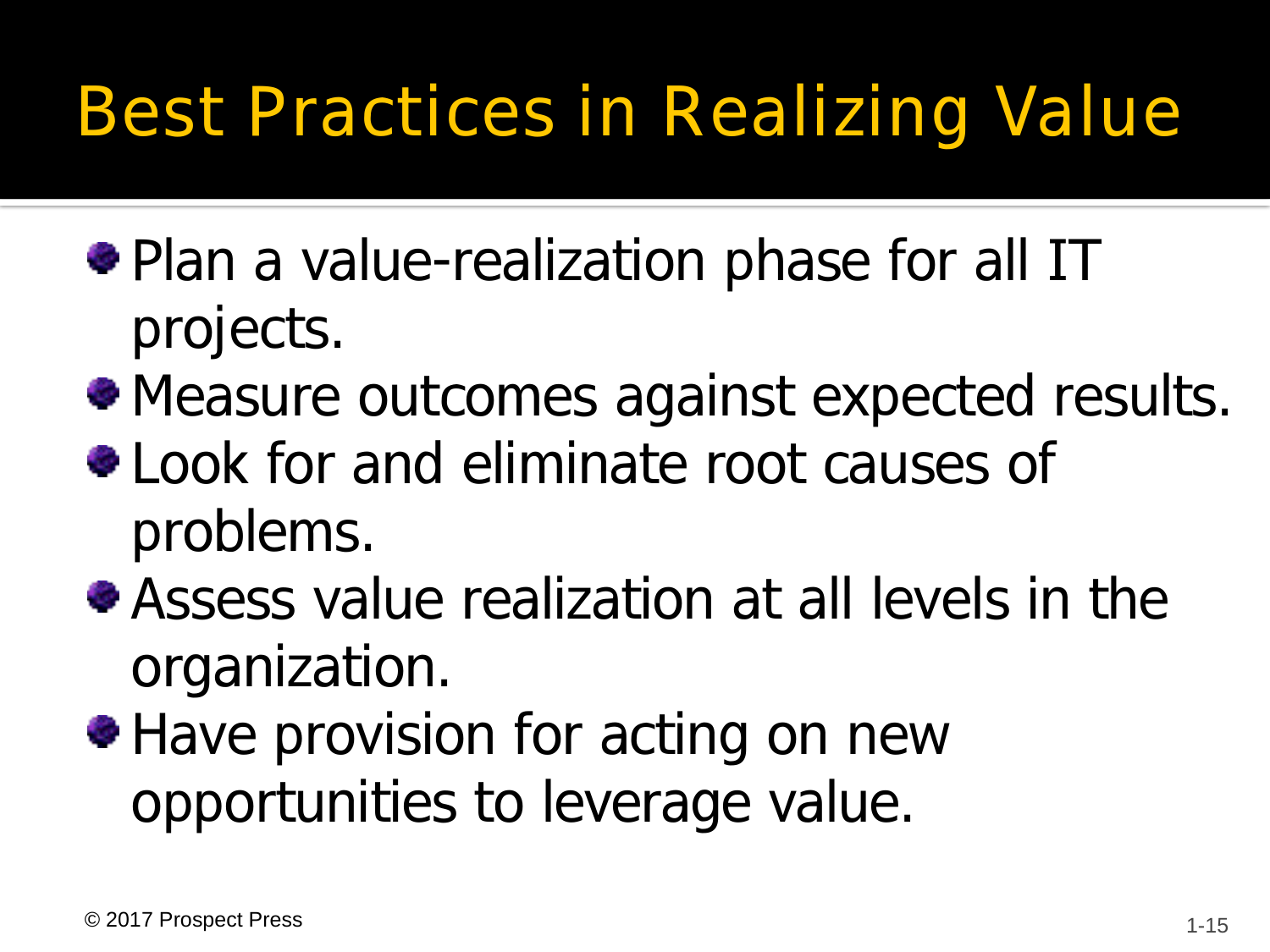

# Best Practices in Realizing Value
Plan a value-realization phase for all IT projects.
Measure outcomes against expected results.
Look for and eliminate root causes of problems.
Assess value realization at all levels in the organization.
Have provision for acting on new opportunities to leverage value.
1-15
© 2017 Prospect Press